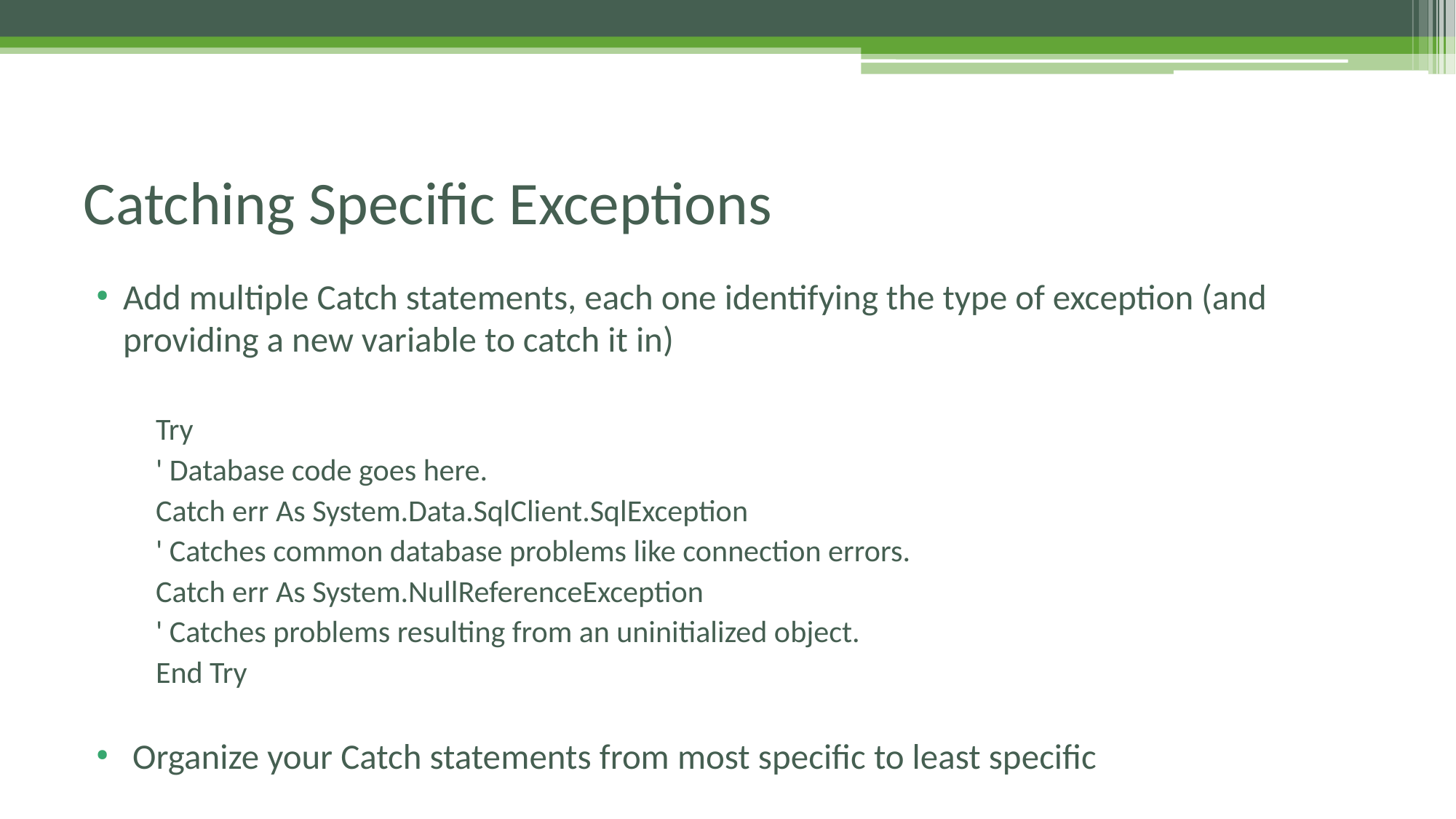

# Catching Specific Exceptions
Add multiple Catch statements, each one identifying the type of exception (and providing a new variable to catch it in)

Try
' Database code goes here.
Catch err As System.Data.SqlClient.SqlException
' Catches common database problems like connection errors.
Catch err As System.NullReferenceException
' Catches problems resulting from an uninitialized object.
End Try

Organize your Catch statements from most specific to least specific